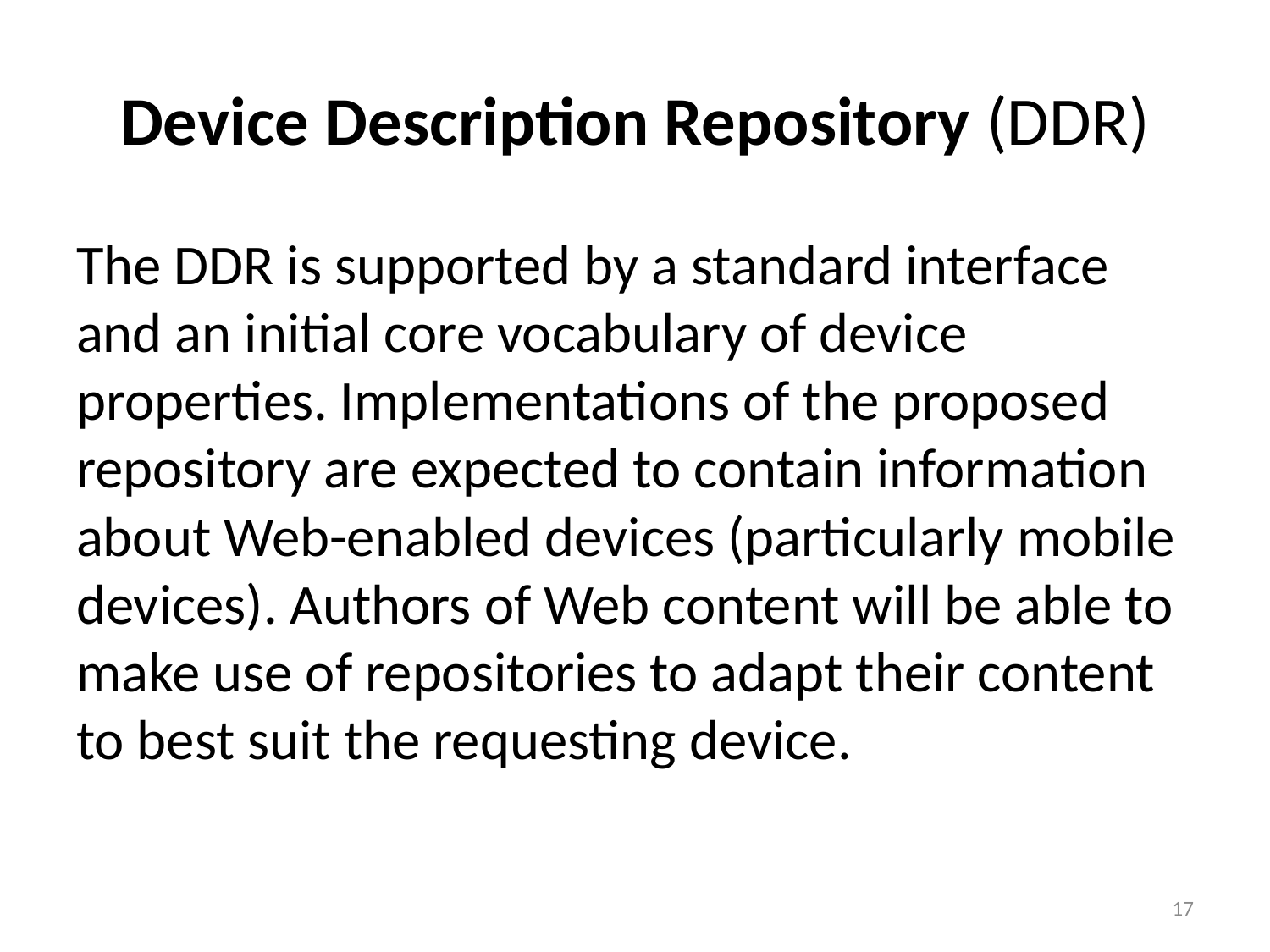

# Device Description Repository (DDR)
The DDR is supported by a standard interface and an initial core vocabulary of device properties. Implementations of the proposed repository are expected to contain information about Web-enabled devices (particularly mobile devices). Authors of Web content will be able to make use of repositories to adapt their content to best suit the requesting device.
17